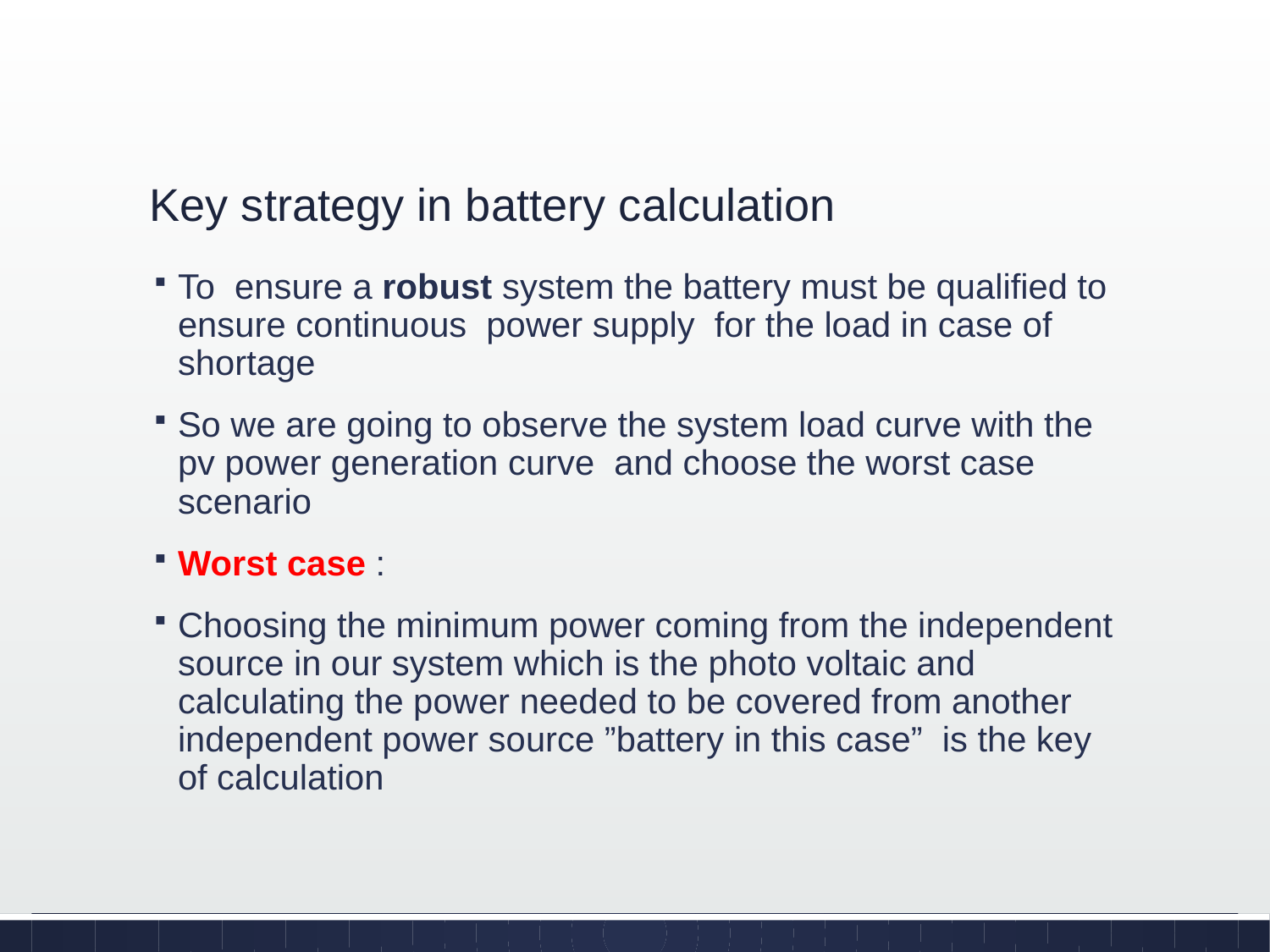

# Key strategy in battery calculation
To  ensure a robust system the battery must be qualified to ensure continuous  power supply  for the load in case of shortage
So we are going to observe the system load curve with the pv power generation curve  and choose the worst case scenario
Worst case :
Choosing the minimum power coming from the independent source in our system which is the photo voltaic and calculating the power needed to be covered from another independent power source ”battery in this case”  is the key of calculation